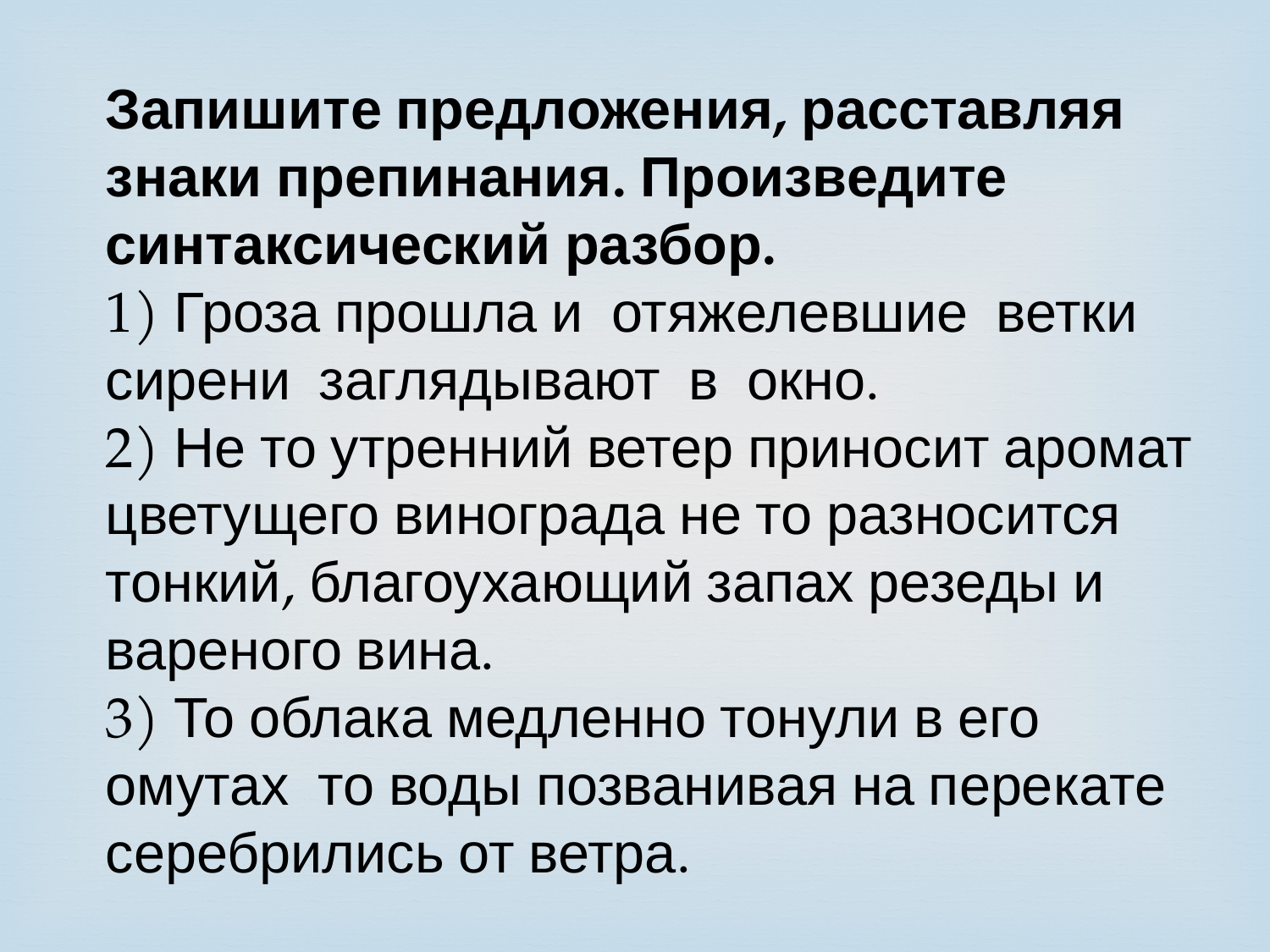

Запишите предложения, расставляя знаки препинания. Произведите синтаксический разбор.
1) Гроза прошла и  отяжелевшие  ветки  сирени  заглядывают  в  окно.
2) Не то утренний ветер приносит аромат цветущего винограда не то разносится тонкий, благоухающий запах резеды и вареного вина.
3) То облака медленно тонули в его омутах  то воды позванивая на перекате серебрились от ветра.